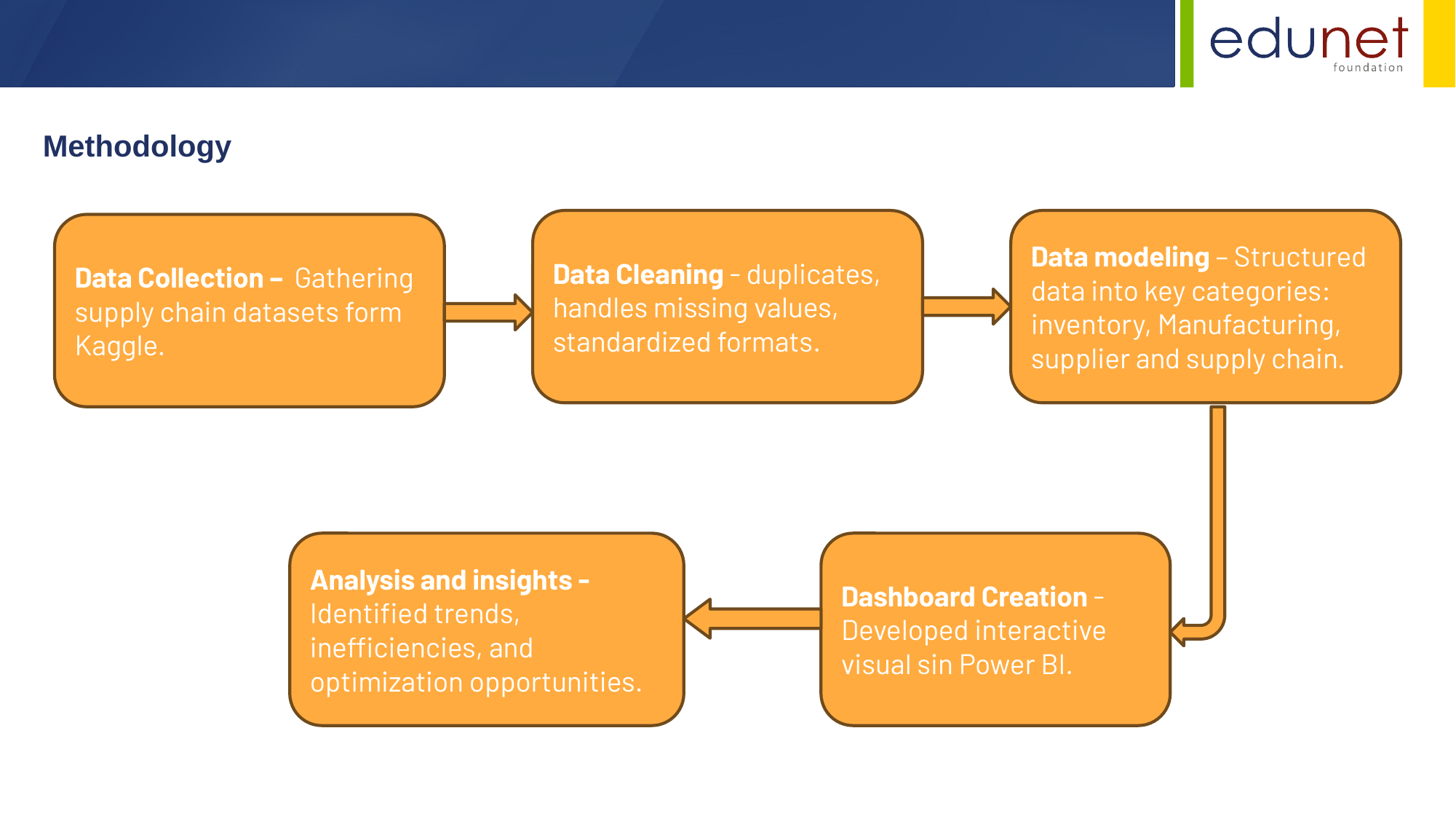

Methodology
Data Cleaning - duplicates, handles missing values, standardized formats.
Data modeling – Structured data into key categories: inventory, Manufacturing, supplier and supply chain.
Data Collection –  Gathering supply chain datasets form Kaggle.

Dashboard Creation -  Developed interactive visual sin Power BI.
Analysis and insights -  Identified trends, inefficiencies, and optimization opportunities.